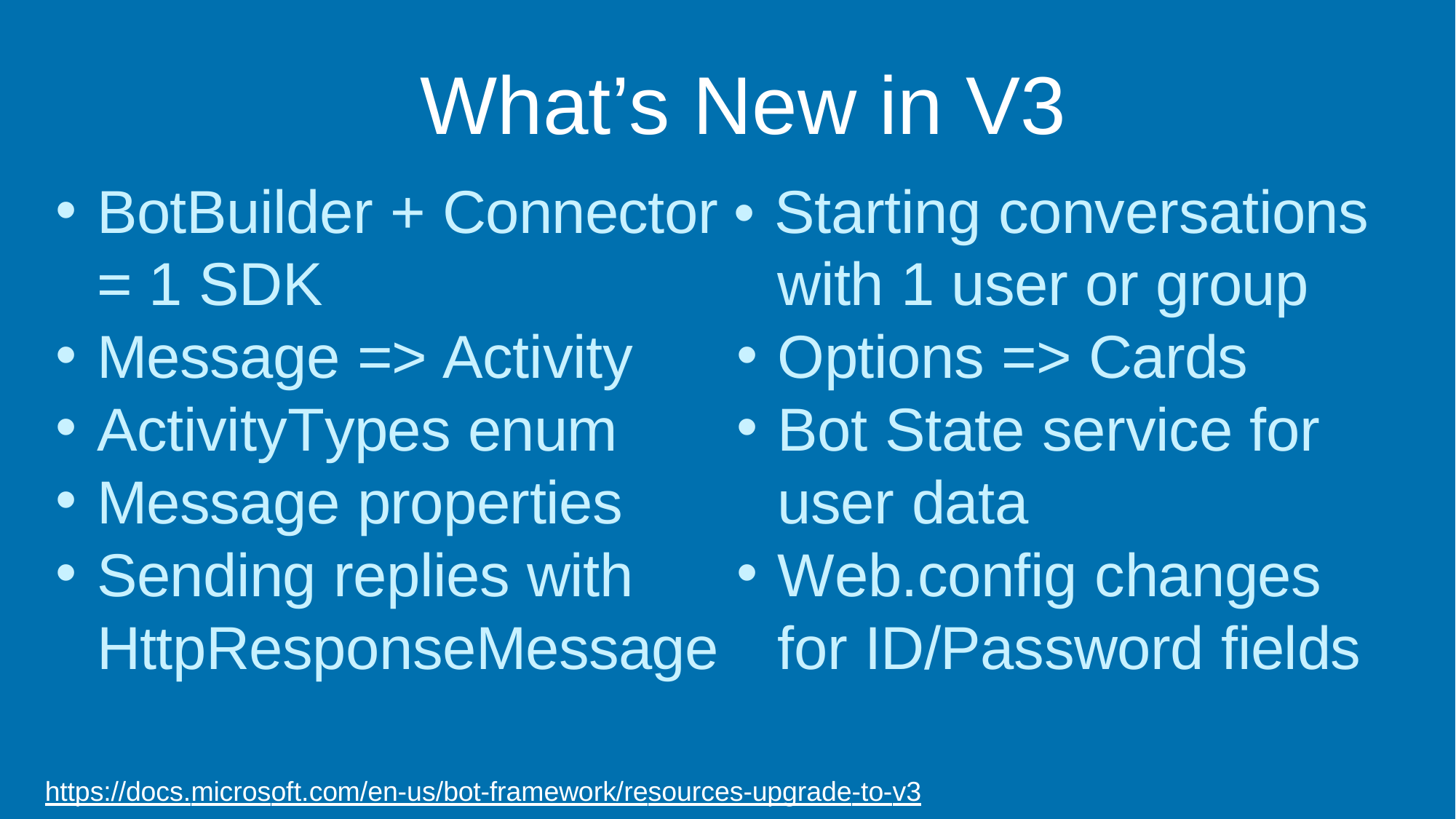

# What’s New in V3
BotBuilder + Connector • Starting conversations
= 1 SDK
Message => Activity
ActivityTypes enum
Message properties
Sending replies with
HttpResponseMessage
with 1 user or group
Options => Cards
Bot State service for
user data
Web.config changes
for ID/Password fields
https://docs.microsoft.com/en-us/bot-framework/resources-upgrade-to-v3